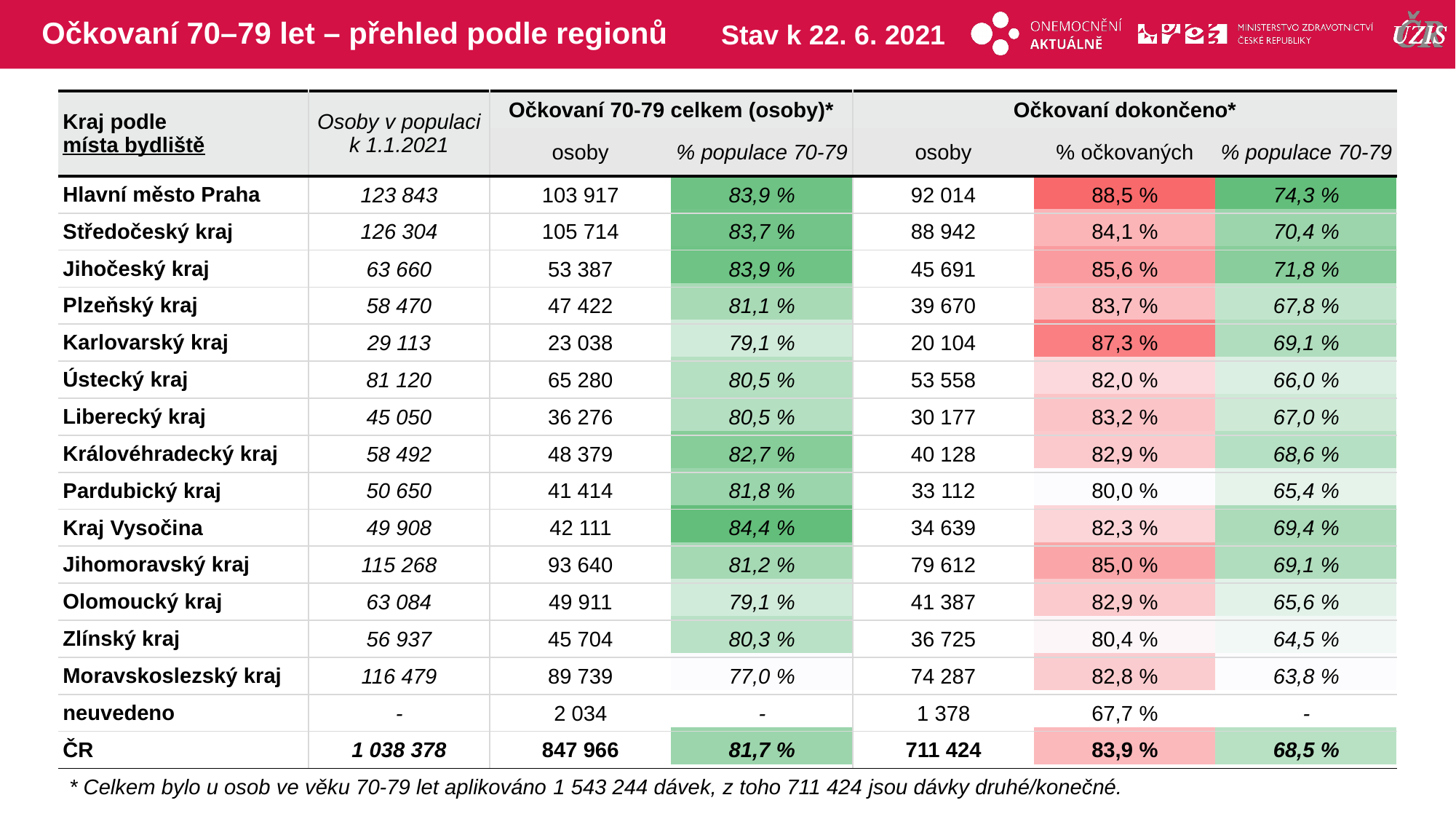

# Očkovaní 70–79 let – přehled podle regionů
Stav k 22. 6. 2021
| Kraj podle místa bydliště | Osoby v populaci k 1.1.2021 | Očkovaní 70-79 celkem (osoby)\* |  | Očkovaní dokončeno\* |  |  |
| --- | --- | --- | --- | --- | --- | --- |
|  |  | osoby | % populace 70-79 | osoby | % očkovaných | % populace 70-79 |
| Hlavní město Praha | 123 843 | 103 917 | 83,9 % | 92 014 | 88,5 % | 74,3 % |
| Středočeský kraj | 126 304 | 105 714 | 83,7 % | 88 942 | 84,1 % | 70,4 % |
| Jihočeský kraj | 63 660 | 53 387 | 83,9 % | 45 691 | 85,6 % | 71,8 % |
| Plzeňský kraj | 58 470 | 47 422 | 81,1 % | 39 670 | 83,7 % | 67,8 % |
| Karlovarský kraj | 29 113 | 23 038 | 79,1 % | 20 104 | 87,3 % | 69,1 % |
| Ústecký kraj | 81 120 | 65 280 | 80,5 % | 53 558 | 82,0 % | 66,0 % |
| Liberecký kraj | 45 050 | 36 276 | 80,5 % | 30 177 | 83,2 % | 67,0 % |
| Královéhradecký kraj | 58 492 | 48 379 | 82,7 % | 40 128 | 82,9 % | 68,6 % |
| Pardubický kraj | 50 650 | 41 414 | 81,8 % | 33 112 | 80,0 % | 65,4 % |
| Kraj Vysočina | 49 908 | 42 111 | 84,4 % | 34 639 | 82,3 % | 69,4 % |
| Jihomoravský kraj | 115 268 | 93 640 | 81,2 % | 79 612 | 85,0 % | 69,1 % |
| Olomoucký kraj | 63 084 | 49 911 | 79,1 % | 41 387 | 82,9 % | 65,6 % |
| Zlínský kraj | 56 937 | 45 704 | 80,3 % | 36 725 | 80,4 % | 64,5 % |
| Moravskoslezský kraj | 116 479 | 89 739 | 77,0 % | 74 287 | 82,8 % | 63,8 % |
| neuvedeno | - | 2 034 | - | 1 378 | 67,7 % | - |
| ČR | 1 038 378 | 847 966 | 81,7 % | 711 424 | 83,9 % | 68,5 % |
|  |  |  |  |  |  |
| --- | --- | --- | --- | --- | --- |
|  |  |  |  |  |  |
|  |  |  |  |  |  |
|  |  |  |  |  |  |
|  |  |  |  |  |  |
|  |  |  |  |  |  |
|  |  |  |  |  |  |
|  |  |  |  |  |  |
|  |  |  |  |  |  |
|  |  |  |  |  |  |
|  |  |  |  |  |  |
|  |  |  |  |  |  |
|  |  |  |  |  |  |
|  |  |  |  |  |  |
|  |  |  |  |  |  |
|  |  |  |  |  |  |
* Celkem bylo u osob ve věku 70-79 let aplikováno 1 543 244 dávek, z toho 711 424 jsou dávky druhé/konečné.